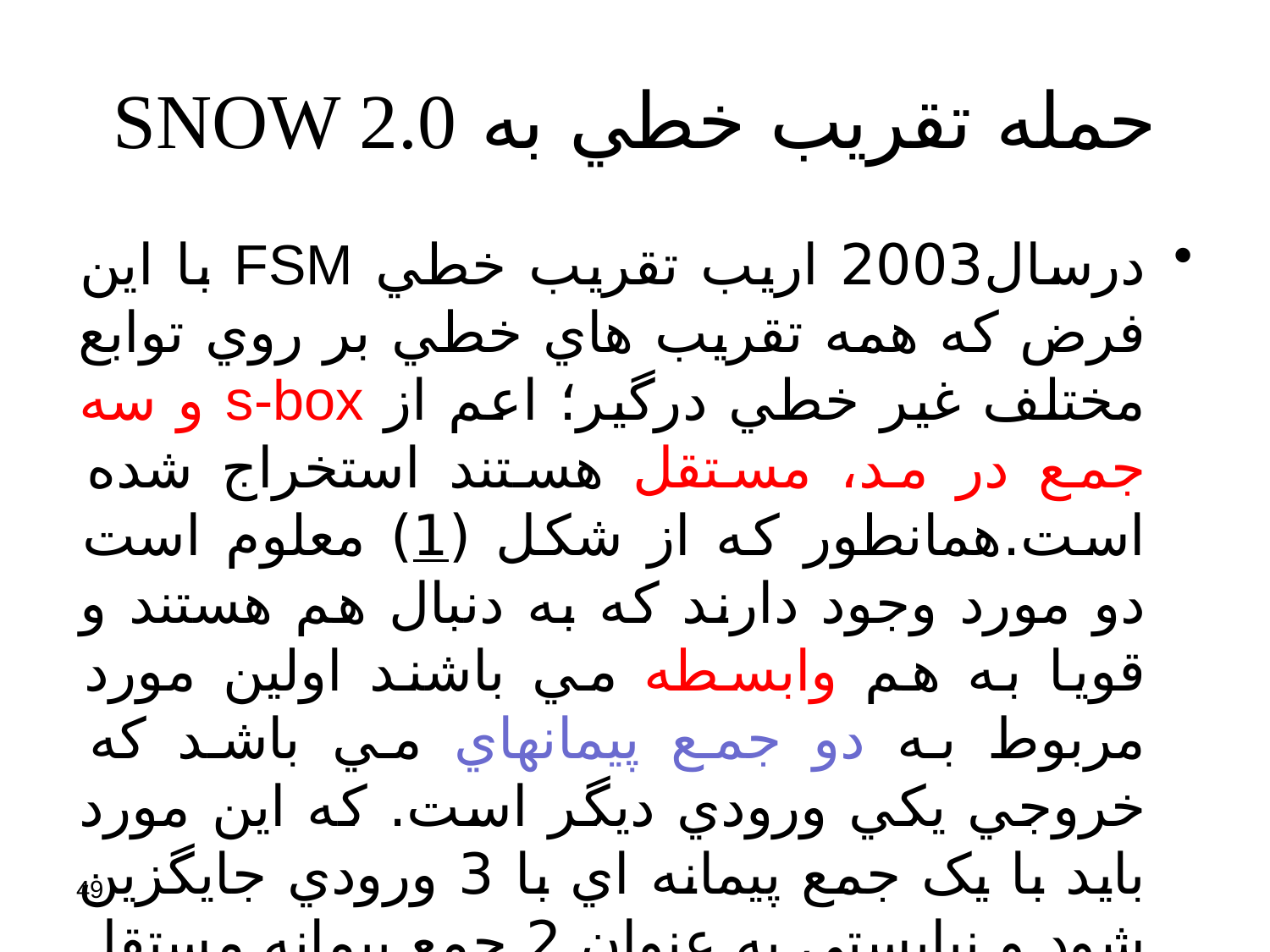

# حمله تقريب خطي به SNOW 2.0
درسال2003 اريب تقريب خطي FSM با اين فرض که همه تقريب هاي خطي بر روي توابع مختلف غير خطي درگير؛ اعم از s-box و سه جمع در مد، مستقل هستند استخراج شده است.همانطور که از شکل (1) معلوم است دو مورد وجود دارند که به دنبال هم هستند و قويا به هم وابسطه مي باشند اولين مورد مربوط به دو جمع پيمانهاي مي باشد که خروجي يکي ورودي ديگر است. که اين مورد بايد با يک جمع پيمانه اي با 3 ورودي جايگزين شود و نبايستي به عنوان 2 جمع پيمانه مستقل در نظر گرفته شود
49